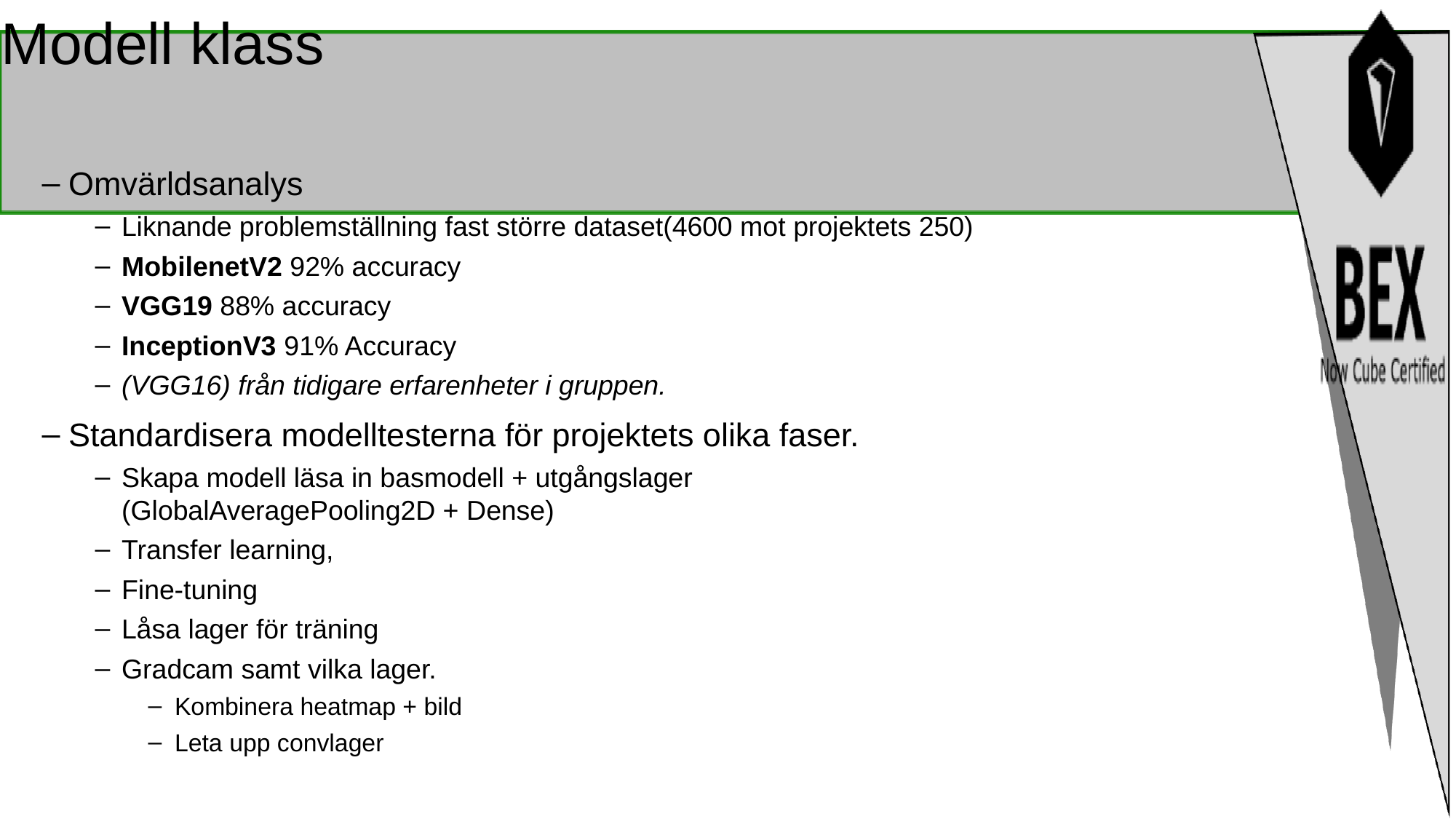

# Modell klass
Omvärldsanalys
Liknande problemställning fast större dataset(4600 mot projektets 250)
MobilenetV2 92% accuracy
VGG19 88% accuracy
InceptionV3 91% Accuracy
(VGG16) från tidigare erfarenheter i gruppen.
Standardisera modelltesterna för projektets olika faser.
Skapa modell läsa in basmodell + utgångslager (GlobalAveragePooling2D + Dense)
Transfer learning,
Fine-tuning
Låsa lager för träning
Gradcam samt vilka lager.
Kombinera heatmap + bild
Leta upp convlager